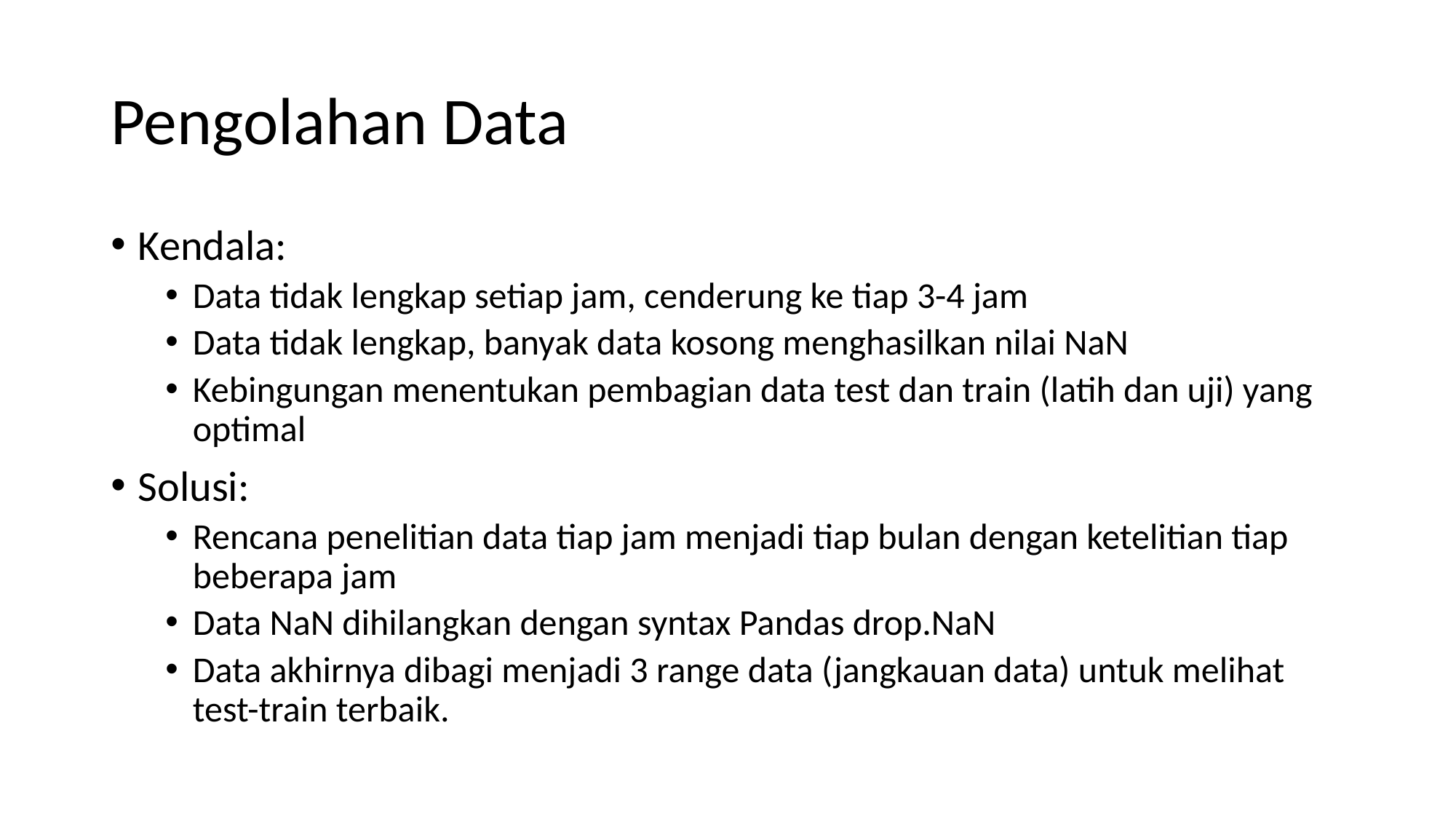

# Pengolahan Data
Kendala:
Data tidak lengkap setiap jam, cenderung ke tiap 3-4 jam
Data tidak lengkap, banyak data kosong menghasilkan nilai NaN
Kebingungan menentukan pembagian data test dan train (latih dan uji) yang optimal
Solusi:
Rencana penelitian data tiap jam menjadi tiap bulan dengan ketelitian tiap beberapa jam
Data NaN dihilangkan dengan syntax Pandas drop.NaN
Data akhirnya dibagi menjadi 3 range data (jangkauan data) untuk melihat test-train terbaik.